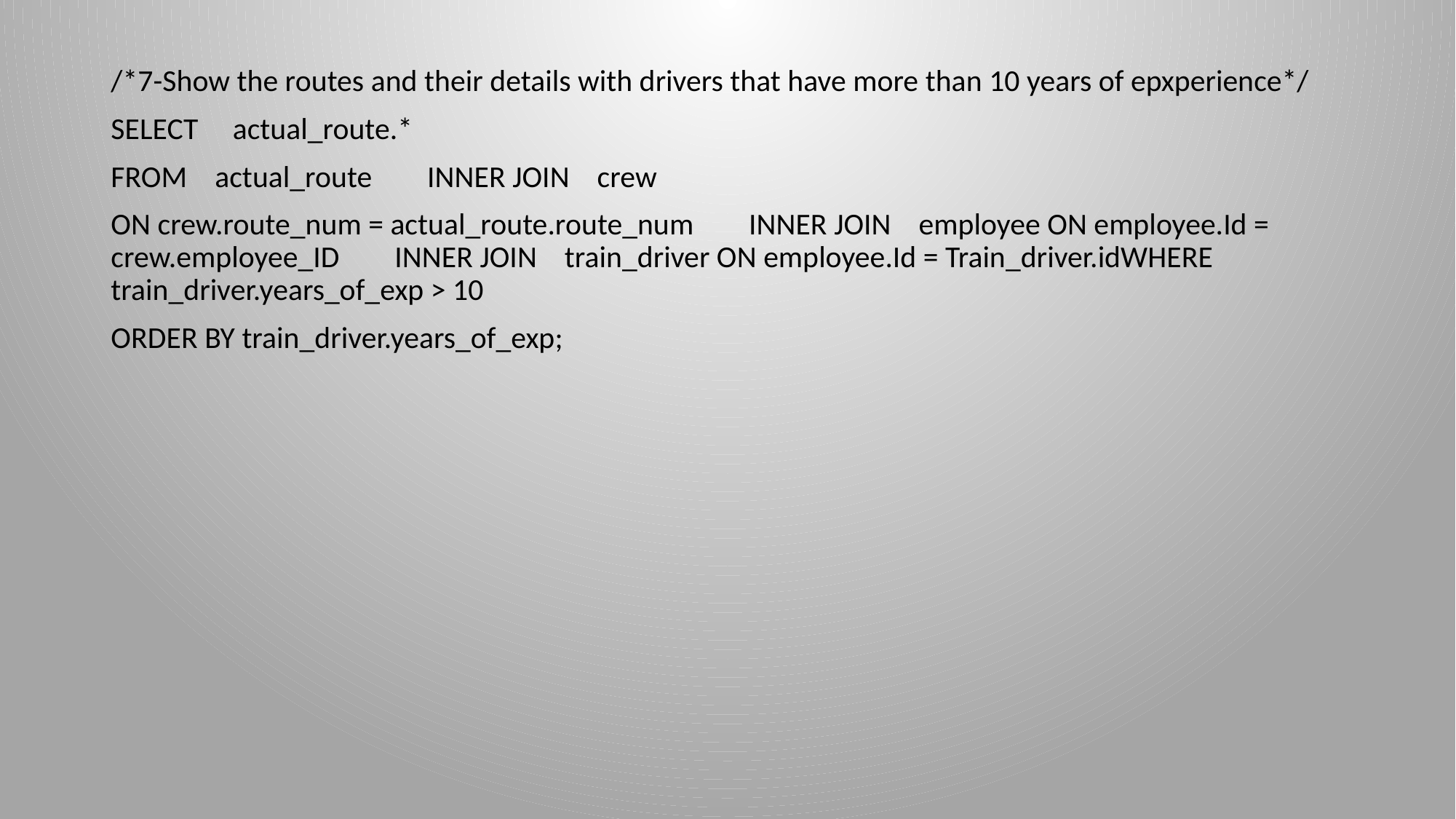

/*7-Show the routes and their details with drivers that have more than 10 years of epxperience*/
SELECT     actual_route.*
FROM    actual_route        INNER JOIN    crew
ON crew.route_num = actual_route.route_num        INNER JOIN    employee ON employee.Id = crew.employee_ID        INNER JOIN    train_driver ON employee.Id = Train_driver.idWHERE    train_driver.years_of_exp > 10
ORDER BY train_driver.years_of_exp;